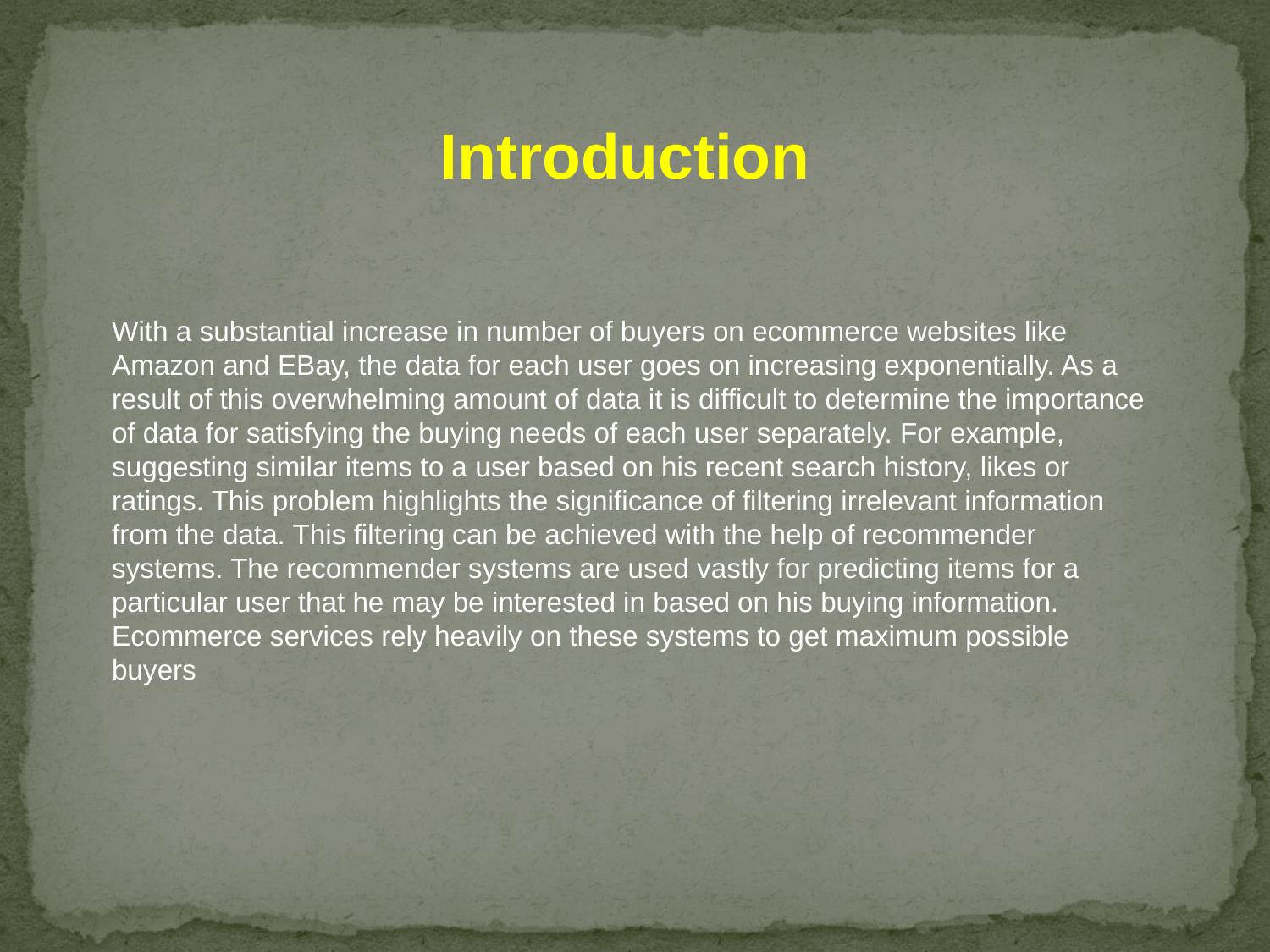

Introduction
With a substantial increase in number of buyers on ecommerce websites like Amazon and EBay, the data for each user goes on increasing exponentially. As a result of this overwhelming amount of data it is difficult to determine the importance of data for satisfying the buying needs of each user separately. For example, suggesting similar items to a user based on his recent search history, likes or ratings. This problem highlights the significance of filtering irrelevant information from the data. This filtering can be achieved with the help of recommender systems. The recommender systems are used vastly for predicting items for a particular user that he may be interested in based on his buying information. Ecommerce services rely heavily on these systems to get maximum possible buyers